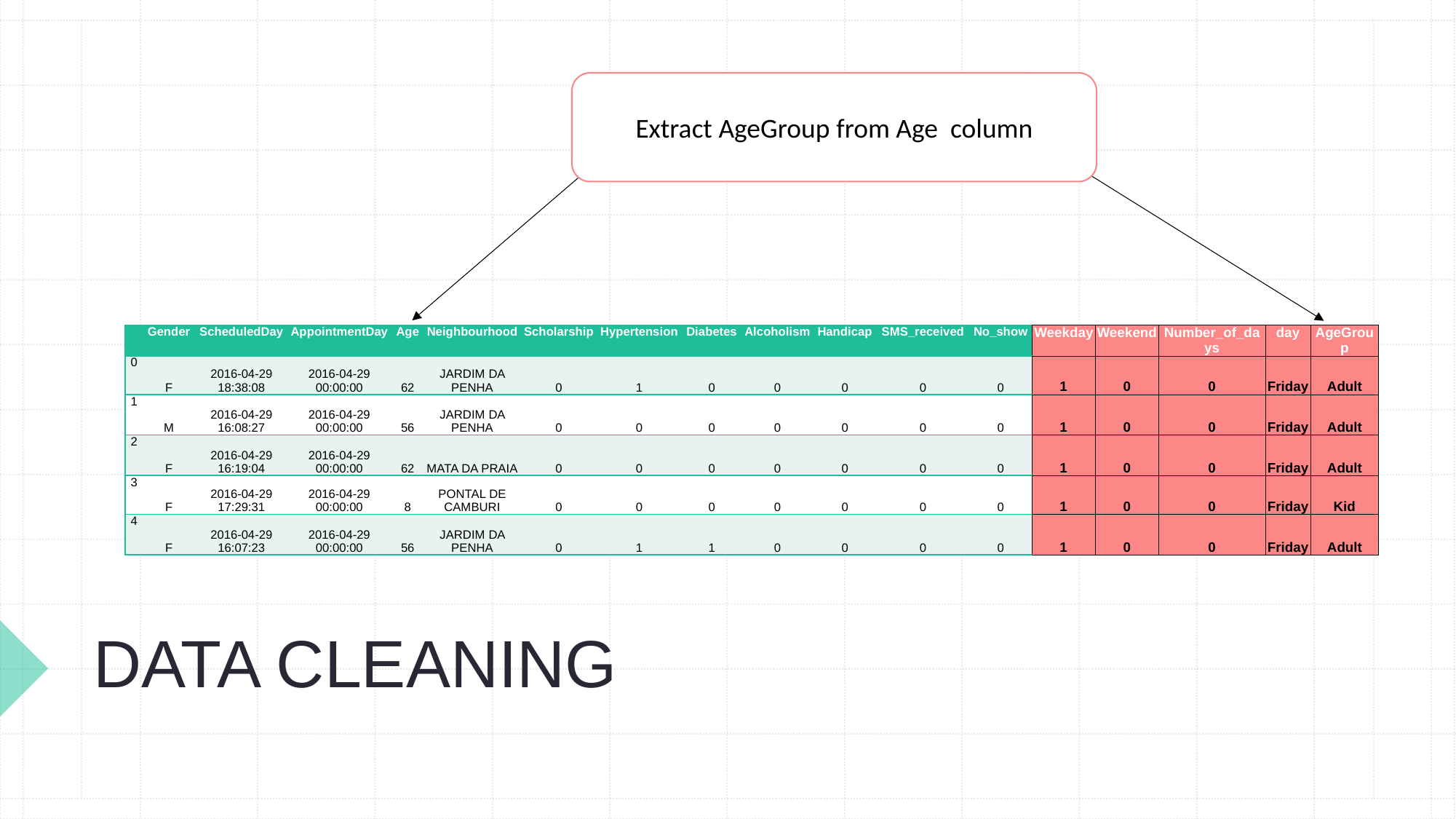

Extract AgeGroup from Age  column
|  | Gender | ScheduledDay | AppointmentDay | Age | Neighbourhood | Scholarship | Hypertension | Diabetes | Alcoholism | Handicap | SMS\_received | No\_show | Weekday | Weekend | Number\_of\_days | day | AgeGroup |
| --- | --- | --- | --- | --- | --- | --- | --- | --- | --- | --- | --- | --- | --- | --- | --- | --- | --- |
| 0 | F | 2016-04-29 18:38:08 | 2016-04-29 00:00:00 | 62 | JARDIM DA PENHA | 0 | 1 | 0 | 0 | 0 | 0 | 0 | 1 | 0 | 0 | Friday | Adult |
| 1 | M | 2016-04-29 16:08:27 | 2016-04-29 00:00:00 | 56 | JARDIM DA PENHA | 0 | 0 | 0 | 0 | 0 | 0 | 0 | 1 | 0 | 0 | Friday | Adult |
| 2 | F | 2016-04-29 16:19:04 | 2016-04-29 00:00:00 | 62 | MATA DA PRAIA | 0 | 0 | 0 | 0 | 0 | 0 | 0 | 1 | 0 | 0 | Friday | Adult |
| 3 | F | 2016-04-29 17:29:31 | 2016-04-29 00:00:00 | 8 | PONTAL DE CAMBURI | 0 | 0 | 0 | 0 | 0 | 0 | 0 | 1 | 0 | 0 | Friday | Kid |
| 4 | F | 2016-04-29 16:07:23 | 2016-04-29 00:00:00 | 56 | JARDIM DA PENHA | 0 | 1 | 1 | 0 | 0 | 0 | 0 | 1 | 0 | 0 | Friday | Adult |

# DATA CLEANING